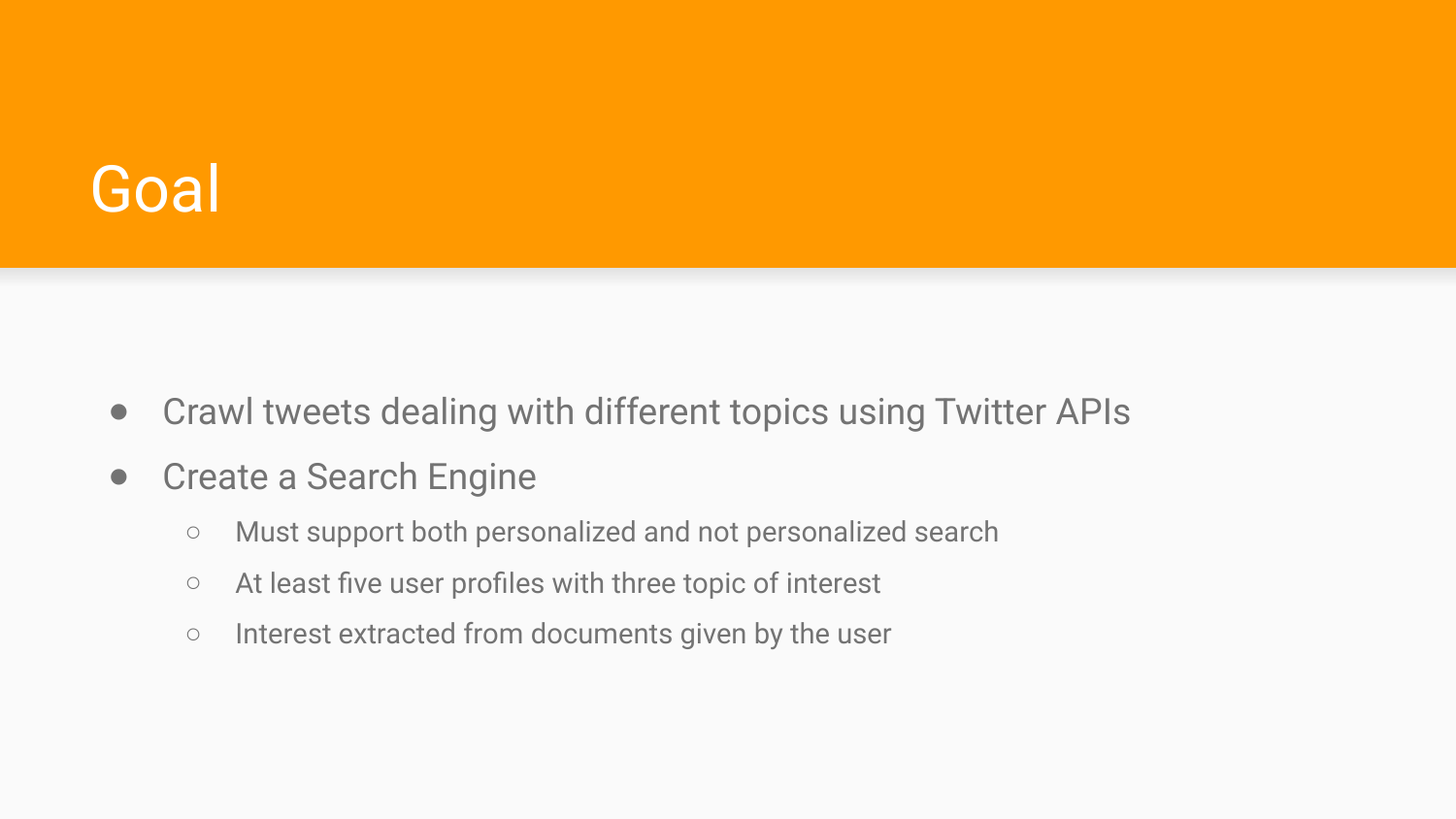

# Goal
Crawl tweets dealing with different topics using Twitter APIs
Create a Search Engine
Must support both personalized and not personalized search
At least five user profiles with three topic of interest
Interest extracted from documents given by the user